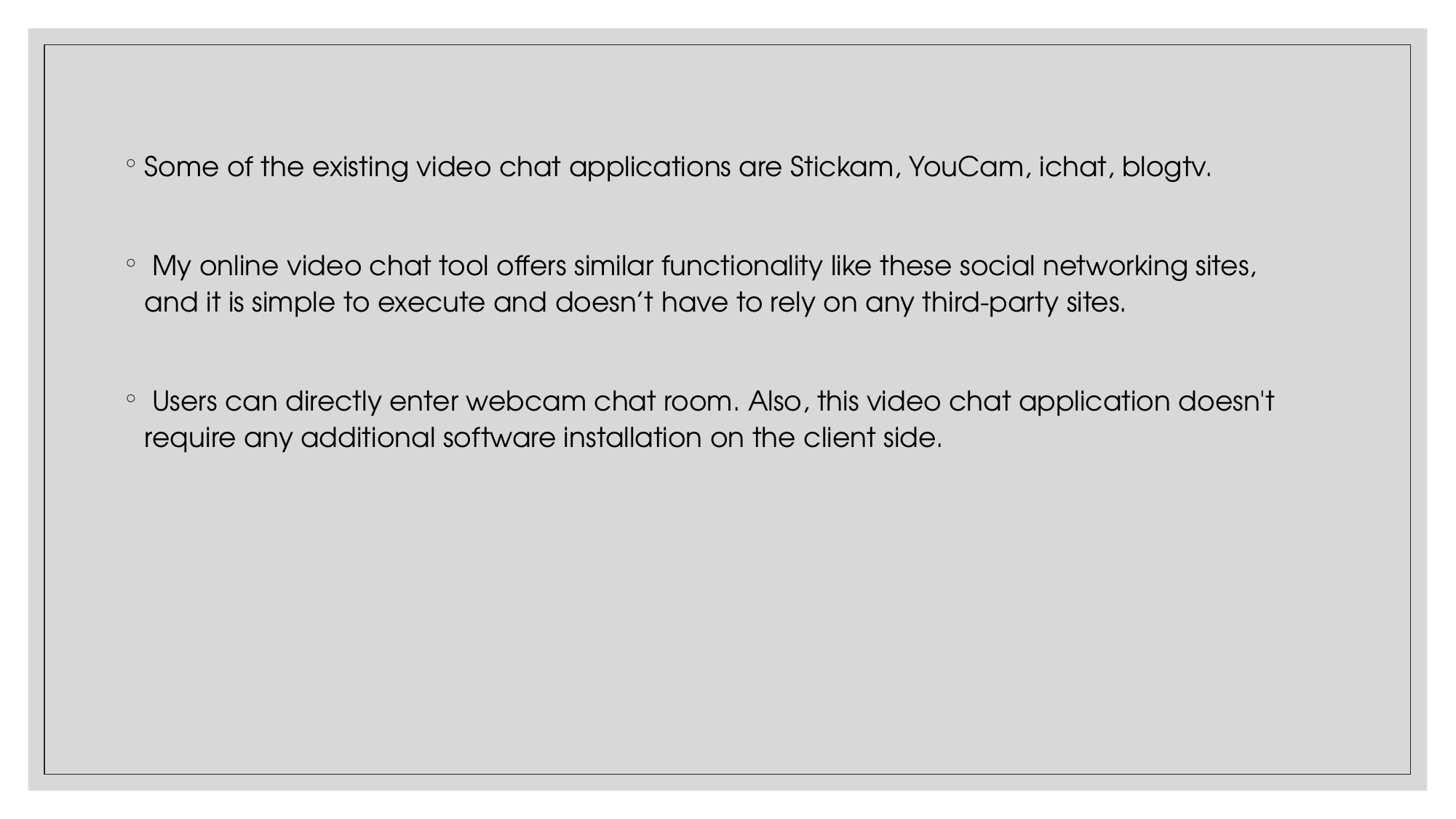

Some of the existing video chat applications are Stickam, YouCam, ichat, blogtv.

 My online video chat tool offers similar functionality like these social networking sites, and it is simple to execute and doesn’t have to rely on any third-party sites.

 Users can directly enter webcam chat room. Also, this video chat application doesn't require any additional software installation on the client side.